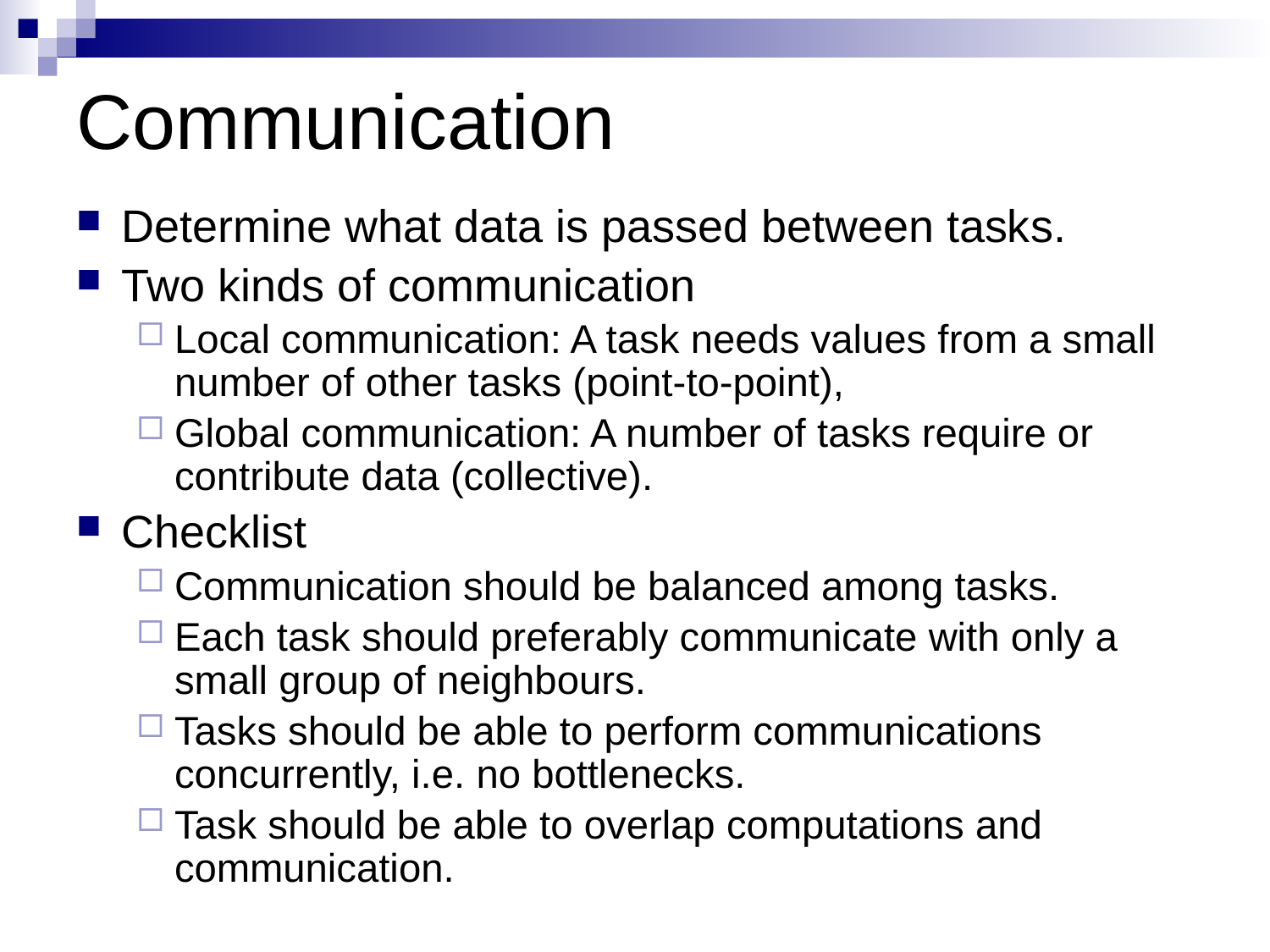

# Communication
Determine what data is passed between tasks.
Two kinds of communication
Local communication: A task needs values from a small number of other tasks (point-to-point),
Global communication: A number of tasks require or contribute data (collective).
Checklist
Communication should be balanced among tasks.
Each task should preferably communicate with only a  small group of neighbours.
Tasks should be able to perform communications concurrently, i.e. no bottlenecks.
Task should be able to overlap computations and communication.